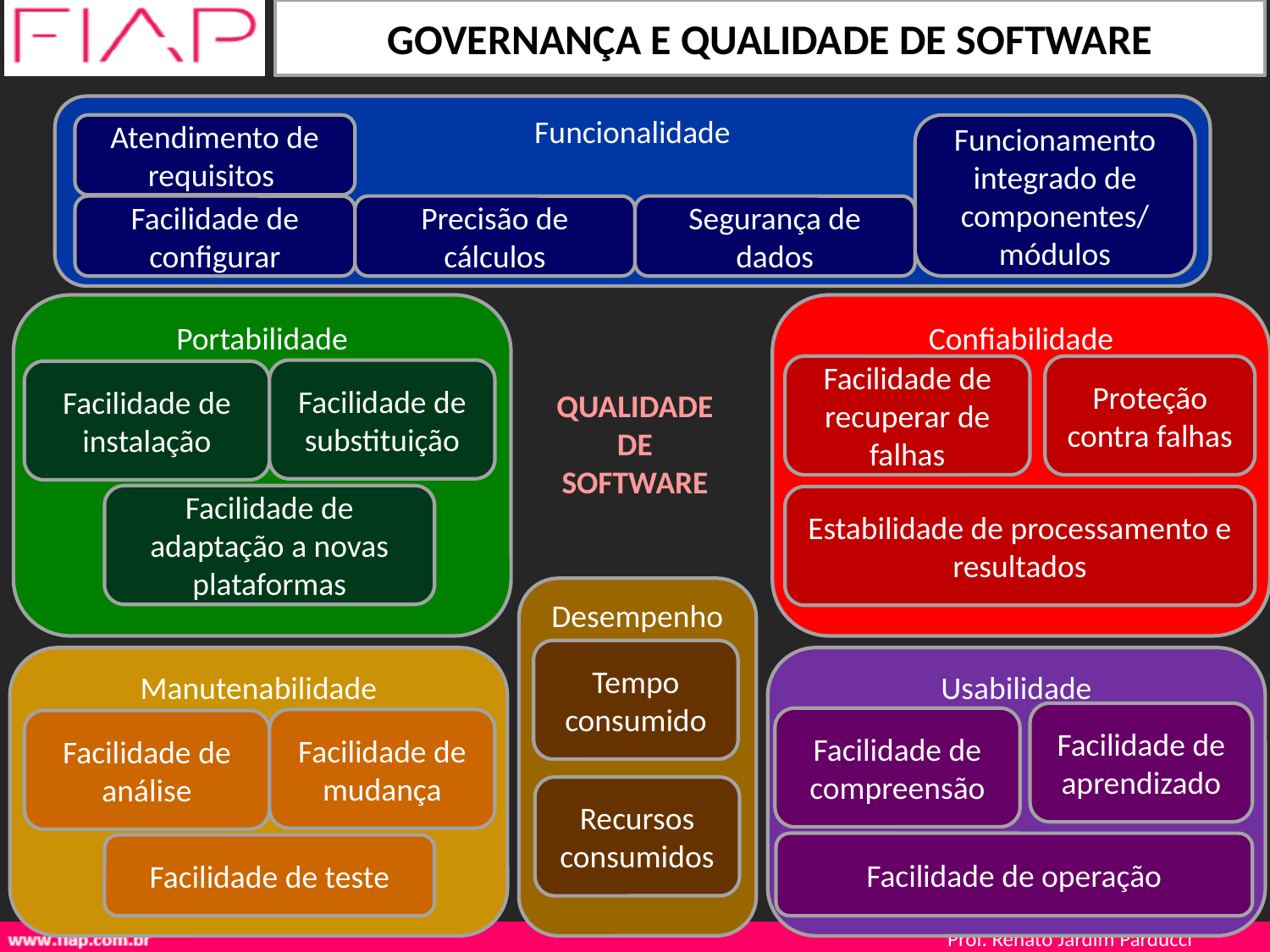

Funcionalidade
Atendimento de requisitos
Funcionamento integrado de componentes/ módulos
Facilidade de configurar
Precisão de cálculos
Segurança de dados
Portabilidade
Confiabilidade
Facilidade de recuperar de falhas
Proteção contra falhas
Facilidade de substituição
Facilidade de instalação
QUALIDADE DE SOFTWARE
Facilidade de adaptação a novas plataformas
Estabilidade de processamento e resultados
Desempenho
Tempo consumido
Manutenabilidade
Usabilidade
Facilidade de aprendizado
Facilidade de compreensão
Facilidade de mudança
Facilidade de análise
Recursos consumidos
Facilidade de operação
Facilidade de teste